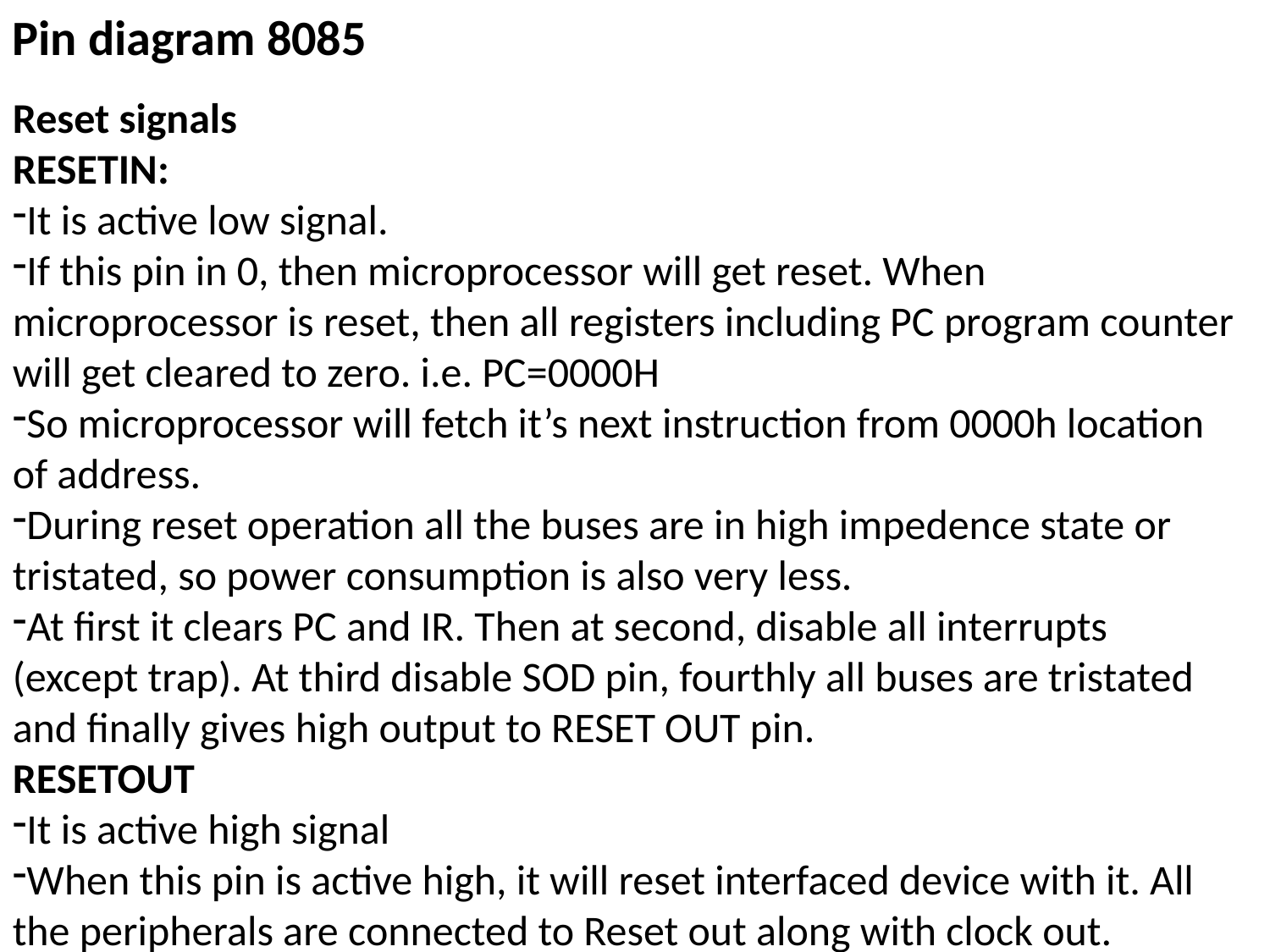

Pin diagram 8085
Reset signals
RESETIN:
It is active low signal.
If this pin in 0, then microprocessor will get reset. When microprocessor is reset, then all registers including PC program counter will get cleared to zero. i.e. PC=0000H
So microprocessor will fetch it’s next instruction from 0000h location of address.
During reset operation all the buses are in high impedence state or tristated, so power consumption is also very less.
At first it clears PC and IR. Then at second, disable all interrupts (except trap). At third disable SOD pin, fourthly all buses are tristated and finally gives high output to RESET OUT pin.
RESETOUT
It is active high signal
When this pin is active high, it will reset interfaced device with it. All the peripherals are connected to Reset out along with clock out.